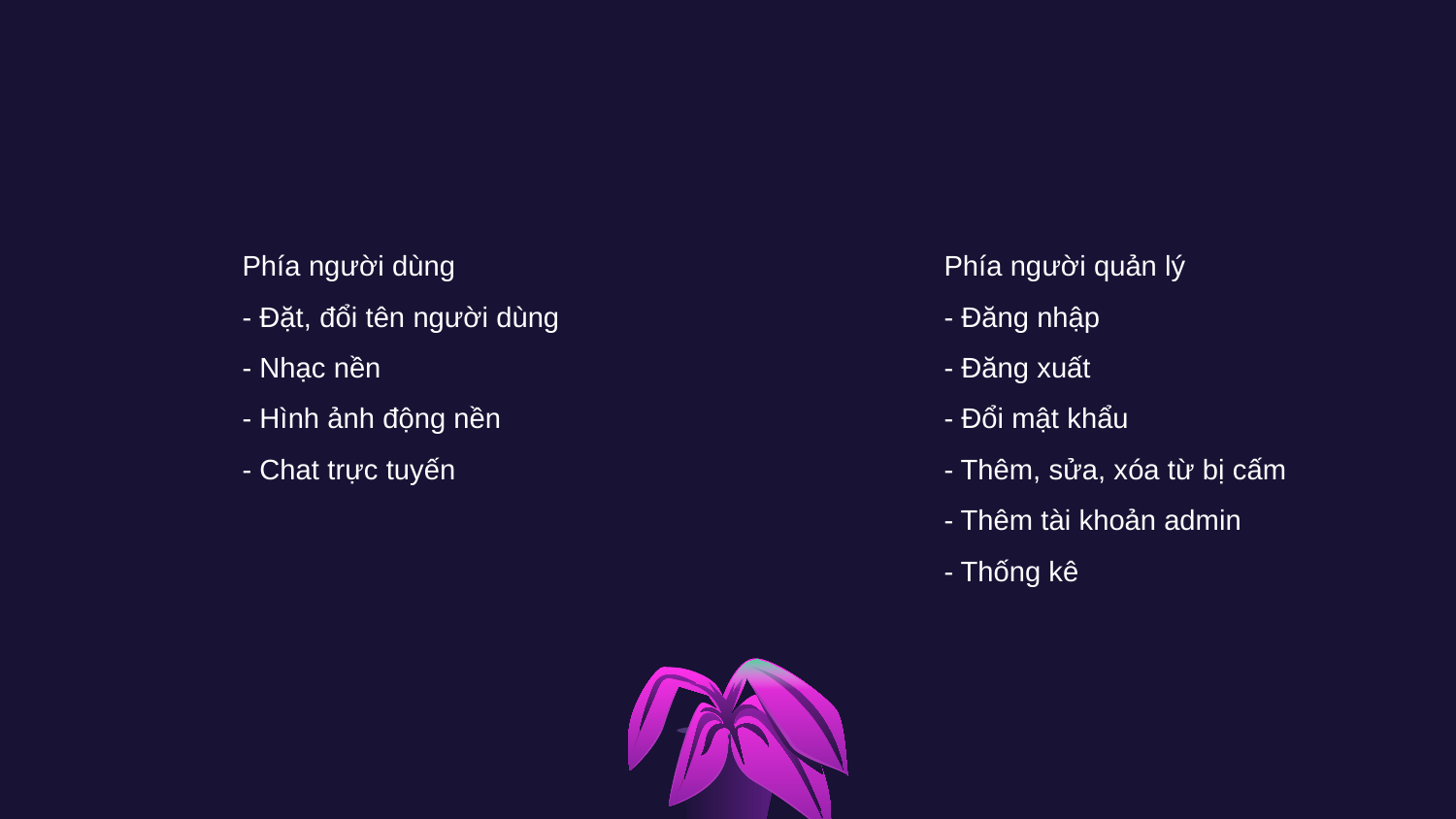

Phía người dùng
- Đặt, đổi tên người dùng
- Nhạc nền
- Hình ảnh động nền
- Chat trực tuyến

Phía người quản lý
- Đăng nhập
- Đăng xuất
- Đổi mật khẩu
- Thêm, sửa, xóa từ bị cấm
- Thêm tài khoản admin
- Thống kê